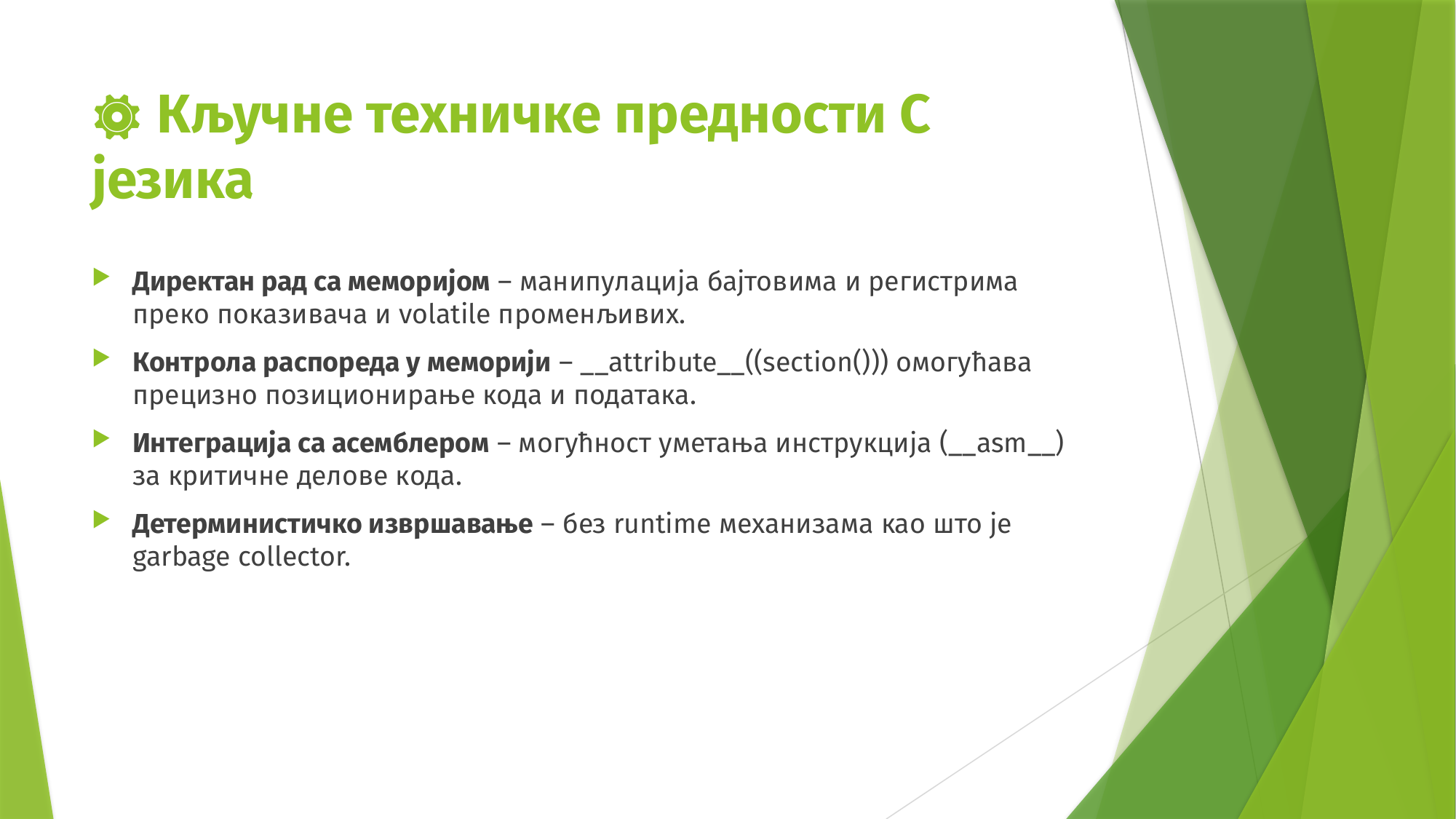

# ⚙️ Кључне техничке предности C језика
Директан рад са меморијом – манипулација бајтовима и регистрима преко показивача и volatile променљивих.
Контрола распореда у меморији – __attribute__((section())) омогућава прецизно позиционирање кода и података.
Интеграција са асемблером – могућност уметања инструкција (__asm__) за критичне делове кода.
Детерминистичко извршавање – без runtime механизама као што је garbage collector.